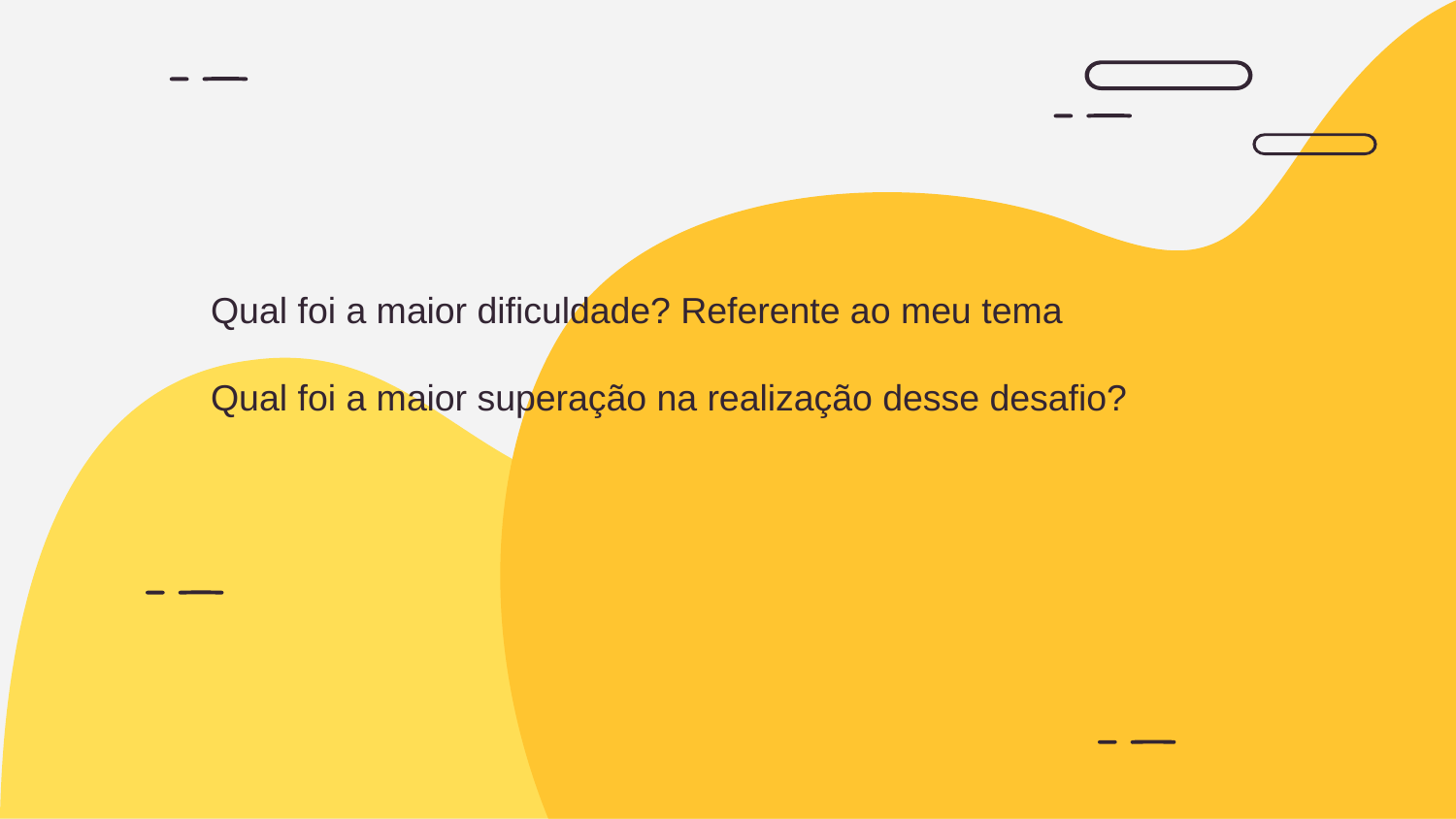

# Qual foi a maior dificuldade? Referente ao meu tema Qual foi a maior superação na realização desse desafio?